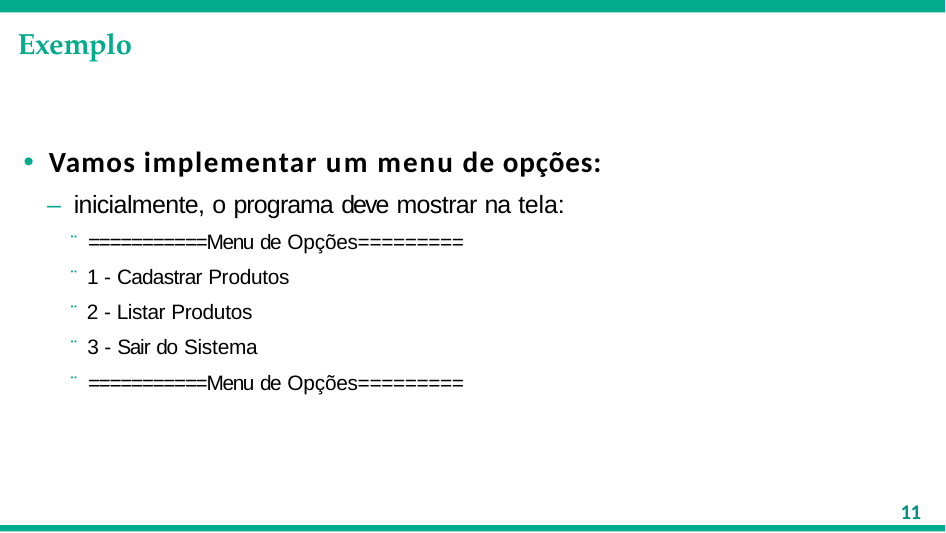

# Exemplo
Vamos implementar um menu de opções:
– inicialmente, o programa deve mostrar na tela:
¨ ===========Menu de Opções=========
¨ 1 - Cadastrar Produtos
¨ 2 - Listar Produtos
¨ 3 - Sair do Sistema
¨ ===========Menu de Opções=========
11